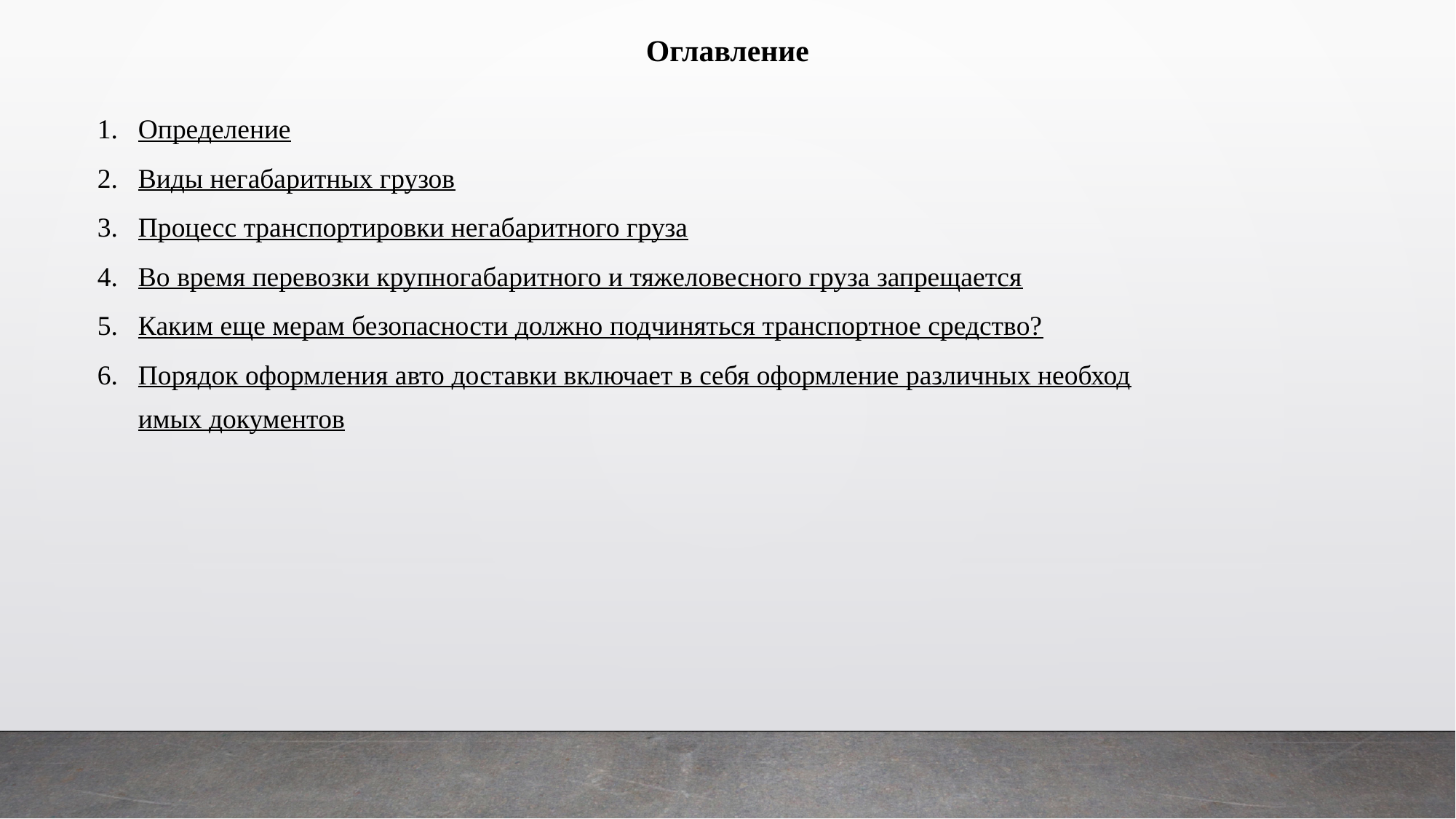

Оглавление
Определение
Виды негабаритных грузов
Процесс транспортировки негабаритного груза
Во время перевозки крупногабаритного и тяжеловесного груза запрещается
Каким еще мерам безопасности должно подчиняться транспортное средство?
Порядок оформления авто доставки включает в себя оформление различных необходимых документов